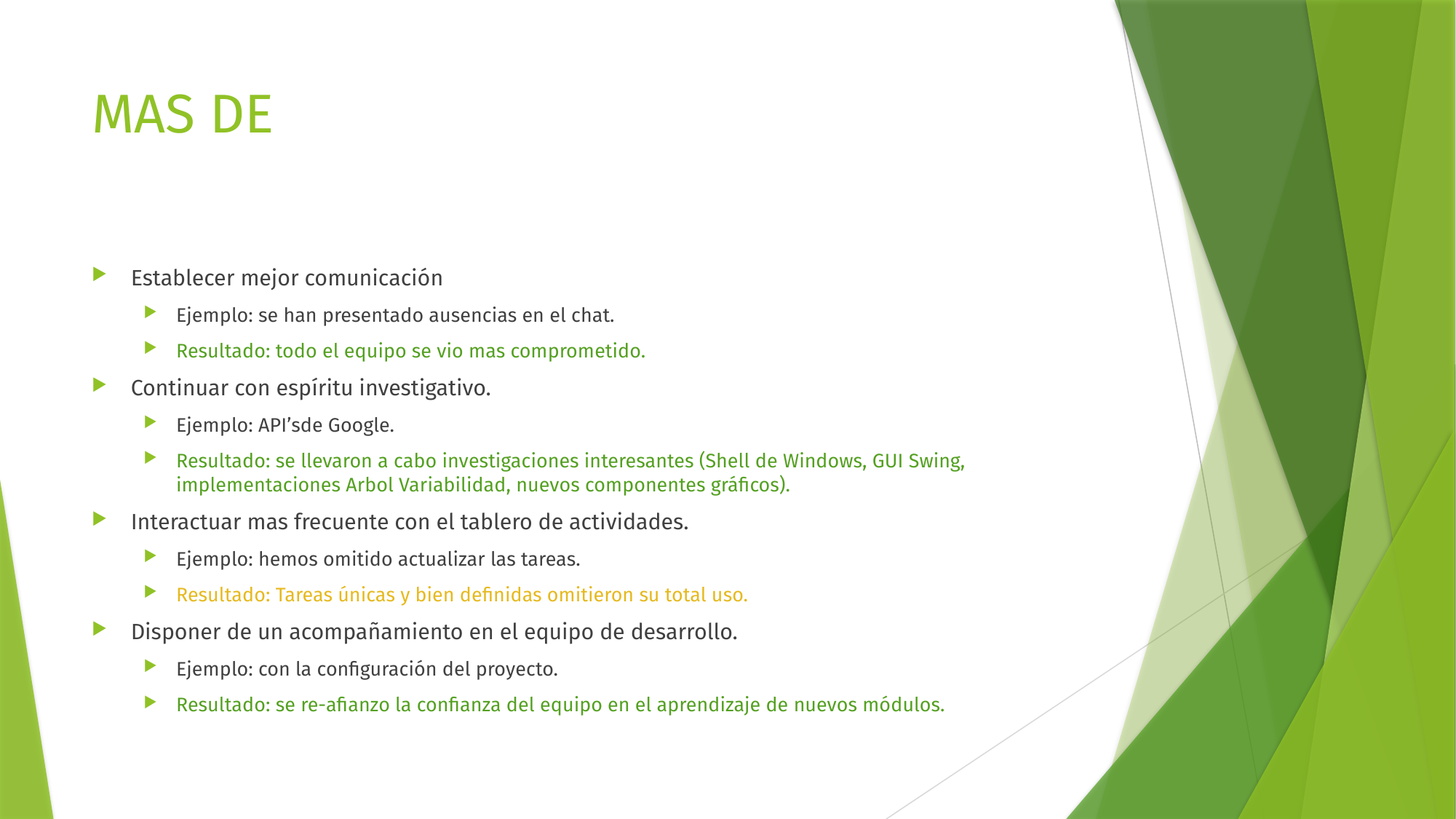

# MAS DE
Establecer mejor comunicación
Ejemplo: se han presentado ausencias en el chat.
Resultado: todo el equipo se vio mas comprometido.
Continuar con espíritu investigativo.
Ejemplo: API’sde Google.
Resultado: se llevaron a cabo investigaciones interesantes (Shell de Windows, GUI Swing, implementaciones Arbol Variabilidad, nuevos componentes gráficos).
Interactuar mas frecuente con el tablero de actividades.
Ejemplo: hemos omitido actualizar las tareas.
Resultado: Tareas únicas y bien definidas omitieron su total uso.
Disponer de un acompañamiento en el equipo de desarrollo.
Ejemplo: con la configuración del proyecto.
Resultado: se re-afianzo la confianza del equipo en el aprendizaje de nuevos módulos.